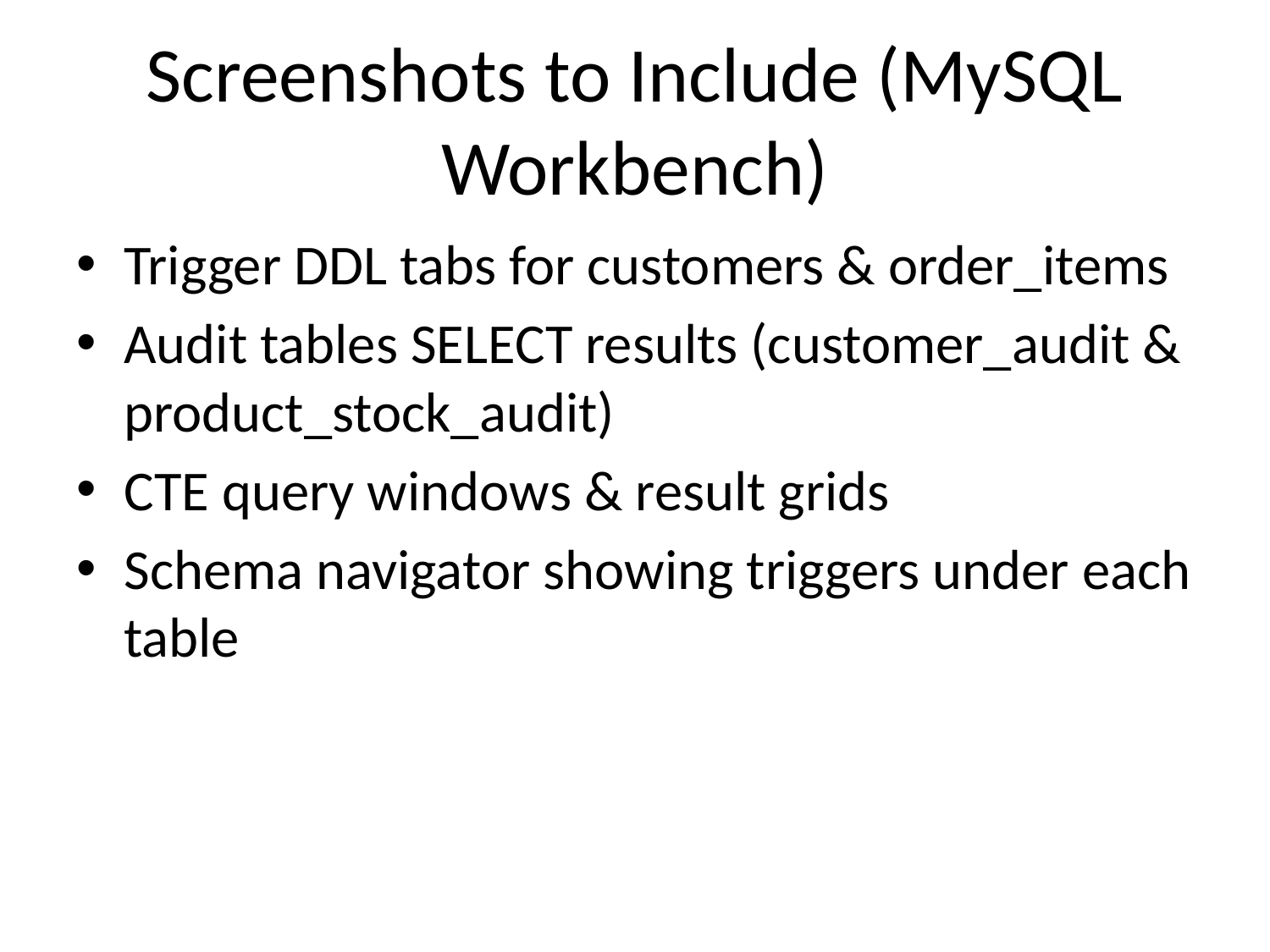

# Screenshots to Include (MySQL Workbench)
Trigger DDL tabs for customers & order_items
Audit tables SELECT results (customer_audit & product_stock_audit)
CTE query windows & result grids
Schema navigator showing triggers under each table